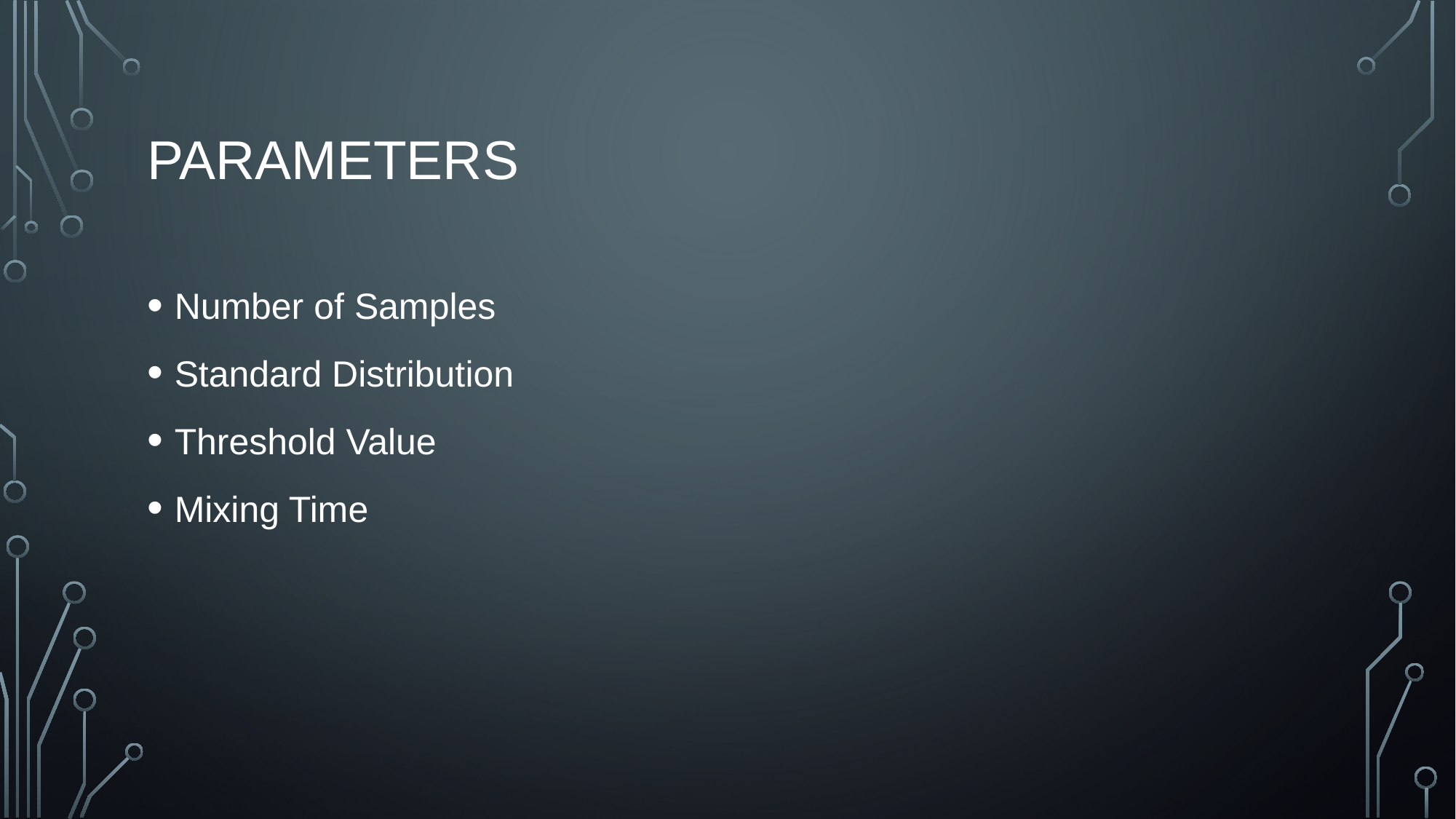

# Parameters
Number of Samples
Standard Distribution
Threshold Value
Mixing Time